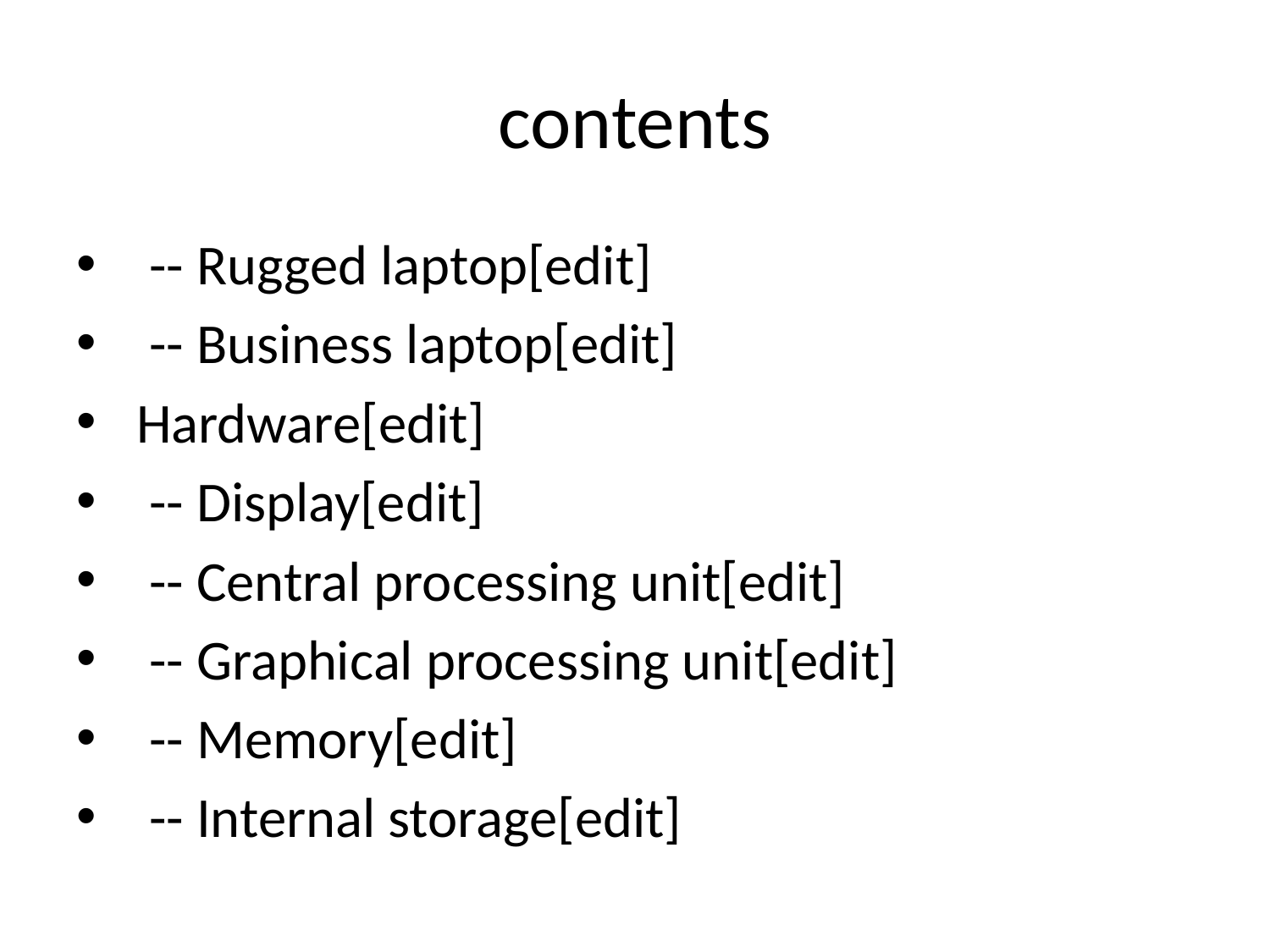

# contents
  -- Rugged laptop[edit]
  -- Business laptop[edit]
 Hardware[edit]
  -- Display[edit]
  -- Central processing unit[edit]
  -- Graphical processing unit[edit]
  -- Memory[edit]
  -- Internal storage[edit]